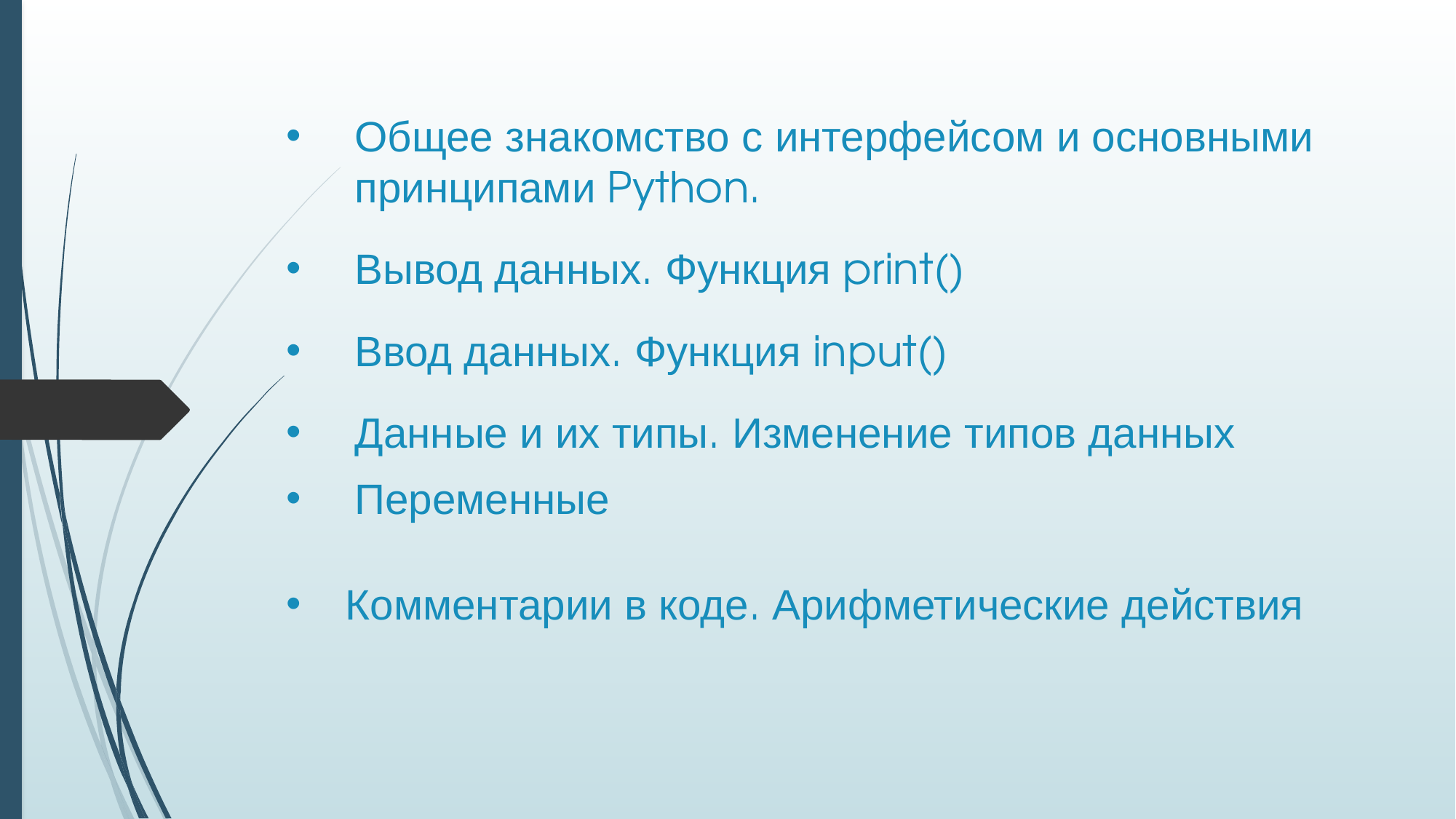

# Общее знакомство с интерфейсом и основными принципами Python.
Вывод данных. Функция print()
Ввод данных. Функция input()
Данные и их типы. Изменение типов данных
Переменные
Комментарии в коде. Арифметические действия